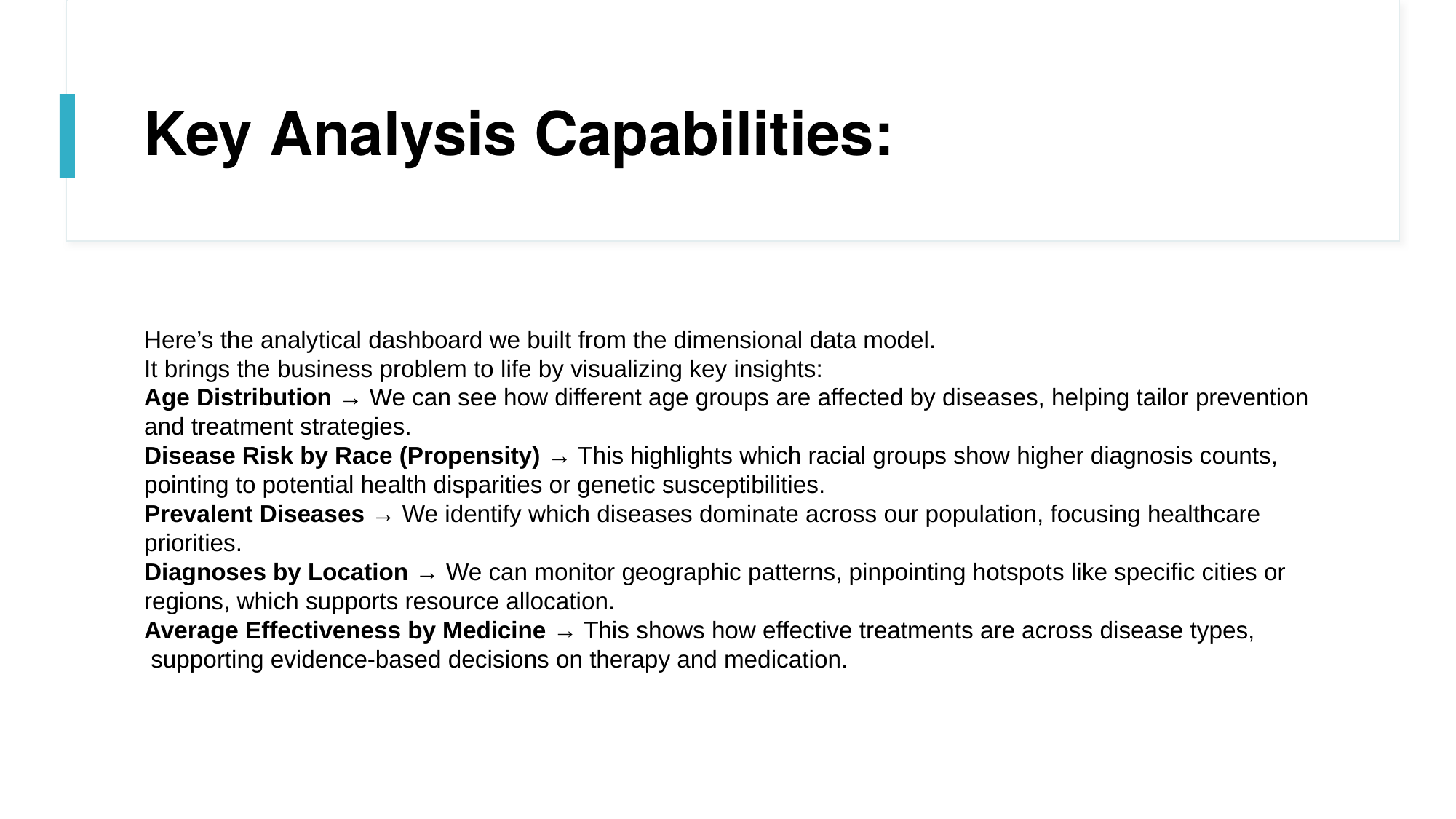

# Key Analysis Capabilities:
Here’s the analytical dashboard we built from the dimensional data model.
It brings the business problem to life by visualizing key insights:
Age Distribution → We can see how different age groups are affected by diseases, helping tailor prevention
and treatment strategies.
Disease Risk by Race (Propensity) → This highlights which racial groups show higher diagnosis counts,
pointing to potential health disparities or genetic susceptibilities.
Prevalent Diseases → We identify which diseases dominate across our population, focusing healthcare
priorities.
Diagnoses by Location → We can monitor geographic patterns, pinpointing hotspots like specific cities or
regions, which supports resource allocation.
Average Effectiveness by Medicine → This shows how effective treatments are across disease types,
 supporting evidence-based decisions on therapy and medication.